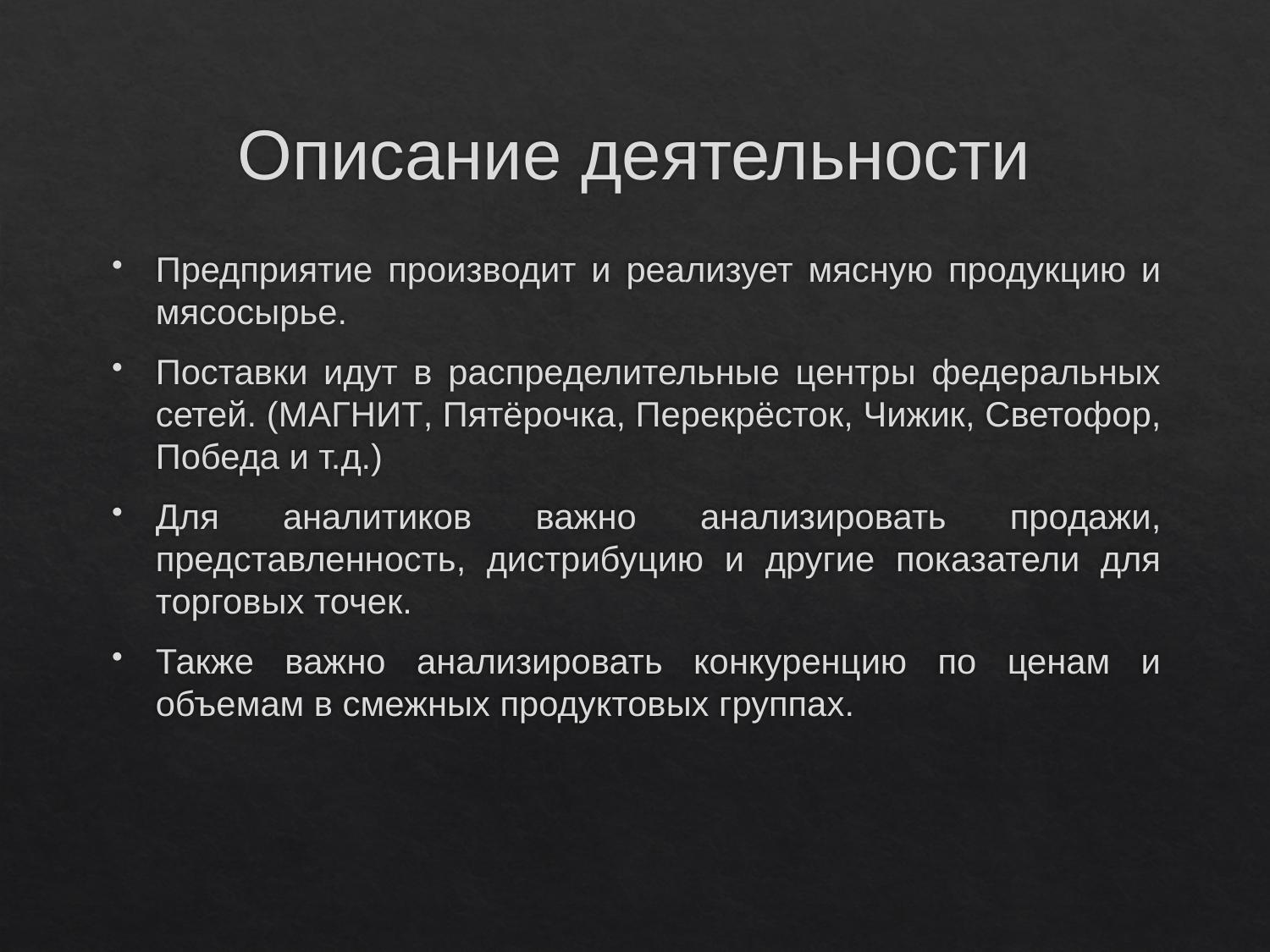

# Описание деятельности
Предприятие производит и реализует мясную продукцию и мясосырье.
Поставки идут в распределительные центры федеральных сетей. (МАГНИТ, Пятёрочка, Перекрёсток, Чижик, Светофор, Победа и т.д.)
Для аналитиков важно анализировать продажи, представленность, дистрибуцию и другие показатели для торговых точек.
Также важно анализировать конкуренцию по ценам и объемам в смежных продуктовых группах.